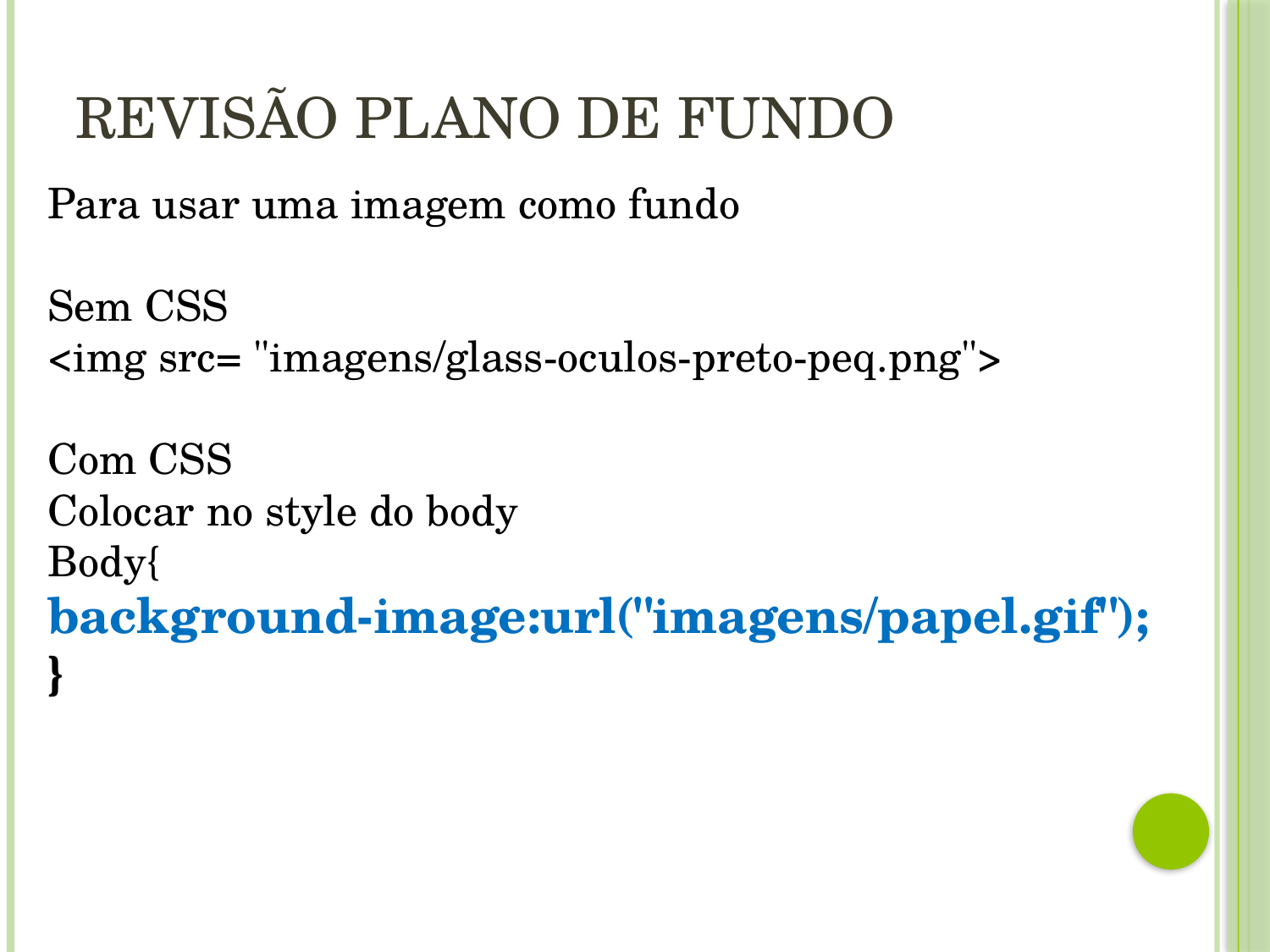

# Revisão Plano de Fundo
Para usar uma imagem como fundo

Sem CSS
<img src= "imagens/glass-oculos-preto-peq.png">

Com CSS
Colocar no style do body
Body{
background-image:url("imagens/papel.gif");
}